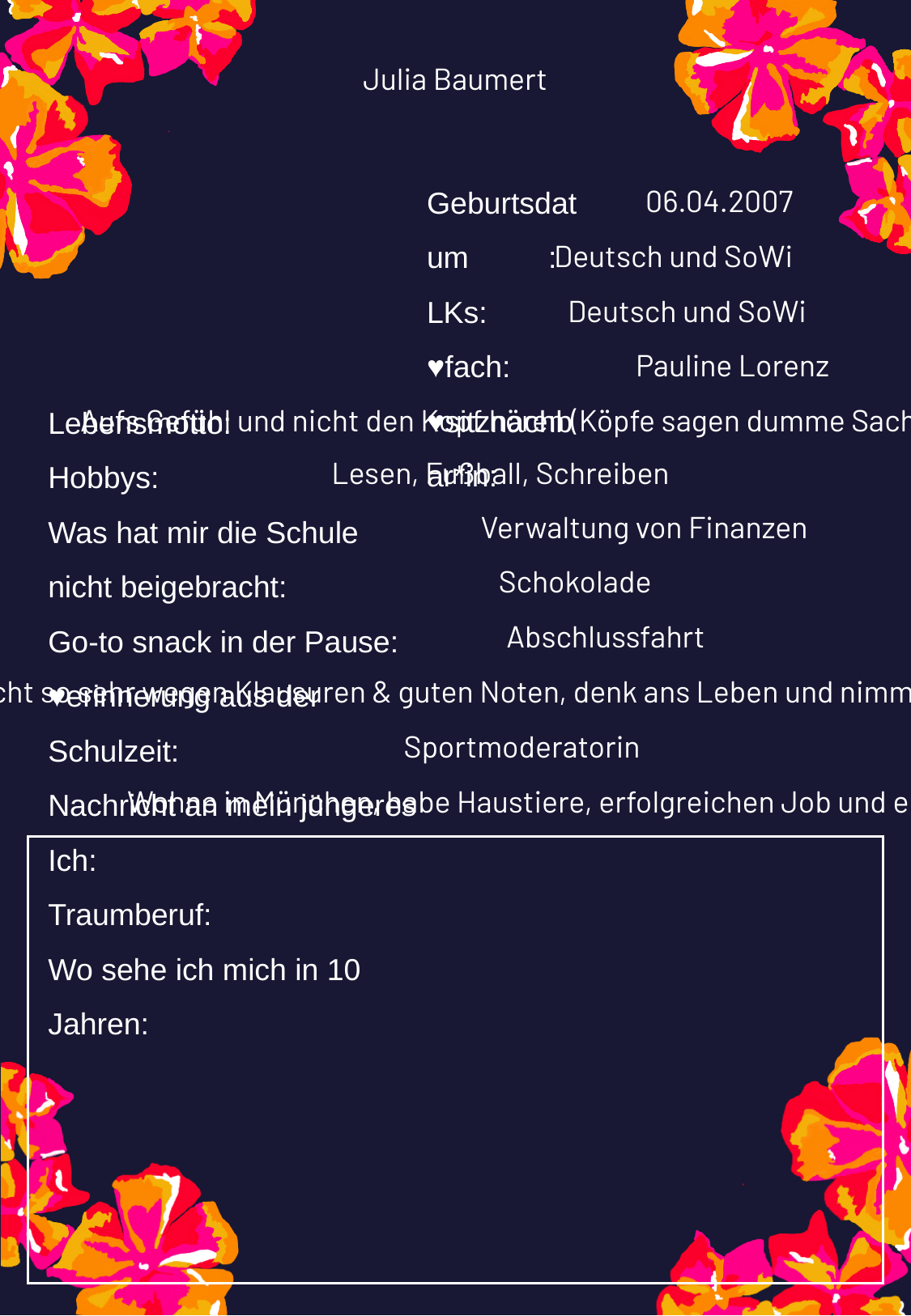

Julia Baumert

06.04.2007

Deutsch und SoWi

Deutsch und SoWi

Pauline Lorenz

Aufs Gefühl und nicht den Kopf hören (Köpfe sagen dumme Sachen).

Lesen, Fußball, Schreiben

Verwaltung von Finanzen

Schokolade

Abschlussfahrt

Stress dich nicht so sehr wegen Klausuren & guten Noten, denk ans Leben und nimm jeden möglichen Stadionbesuch mit.

Sportmoderatorin

Wohne in München, habe Haustiere, erfolgreichen Job und eine Freundin